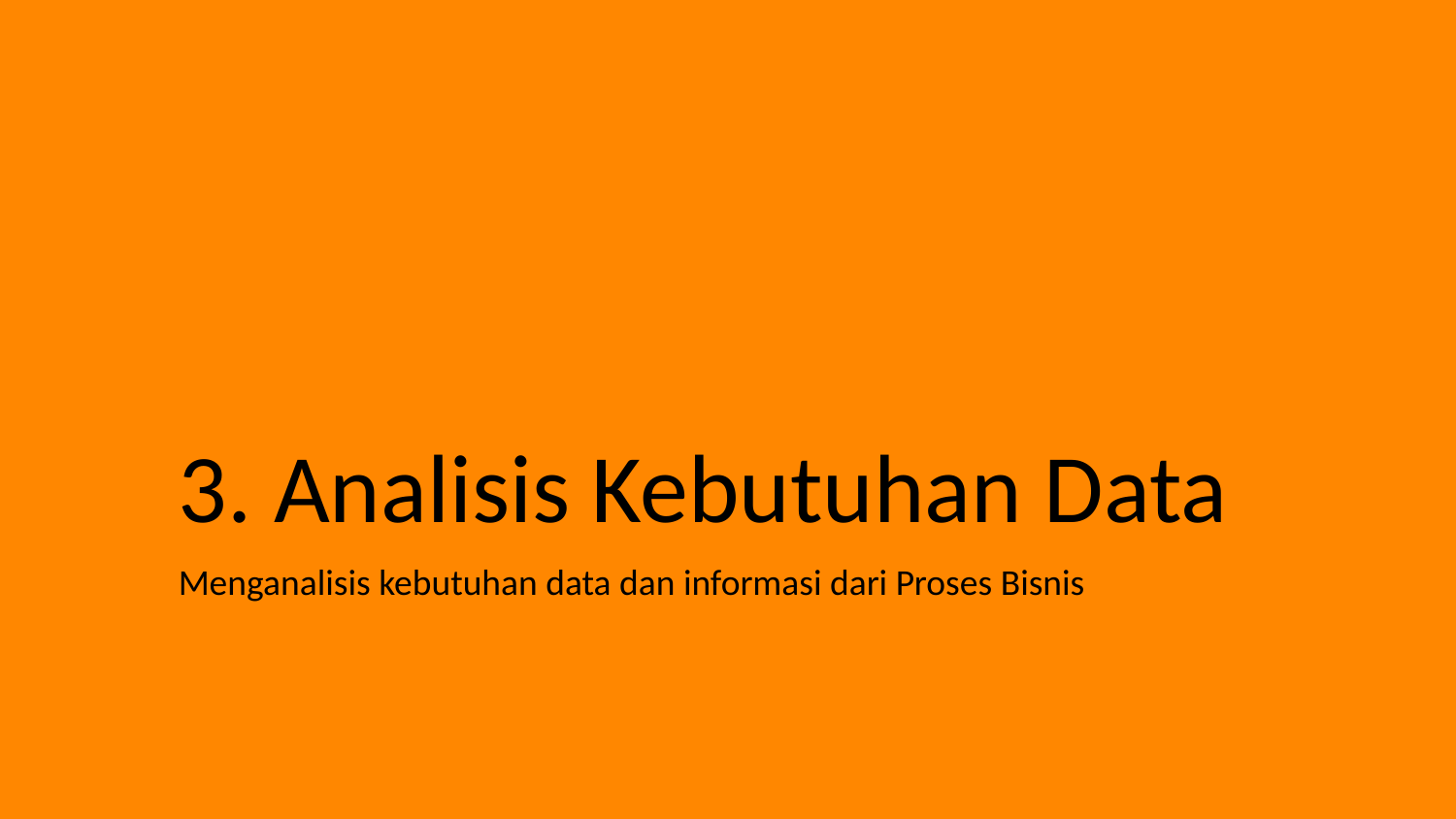

# 3. Analisis Kebutuhan Data
Menganalisis kebutuhan data dan informasi dari Proses Bisnis